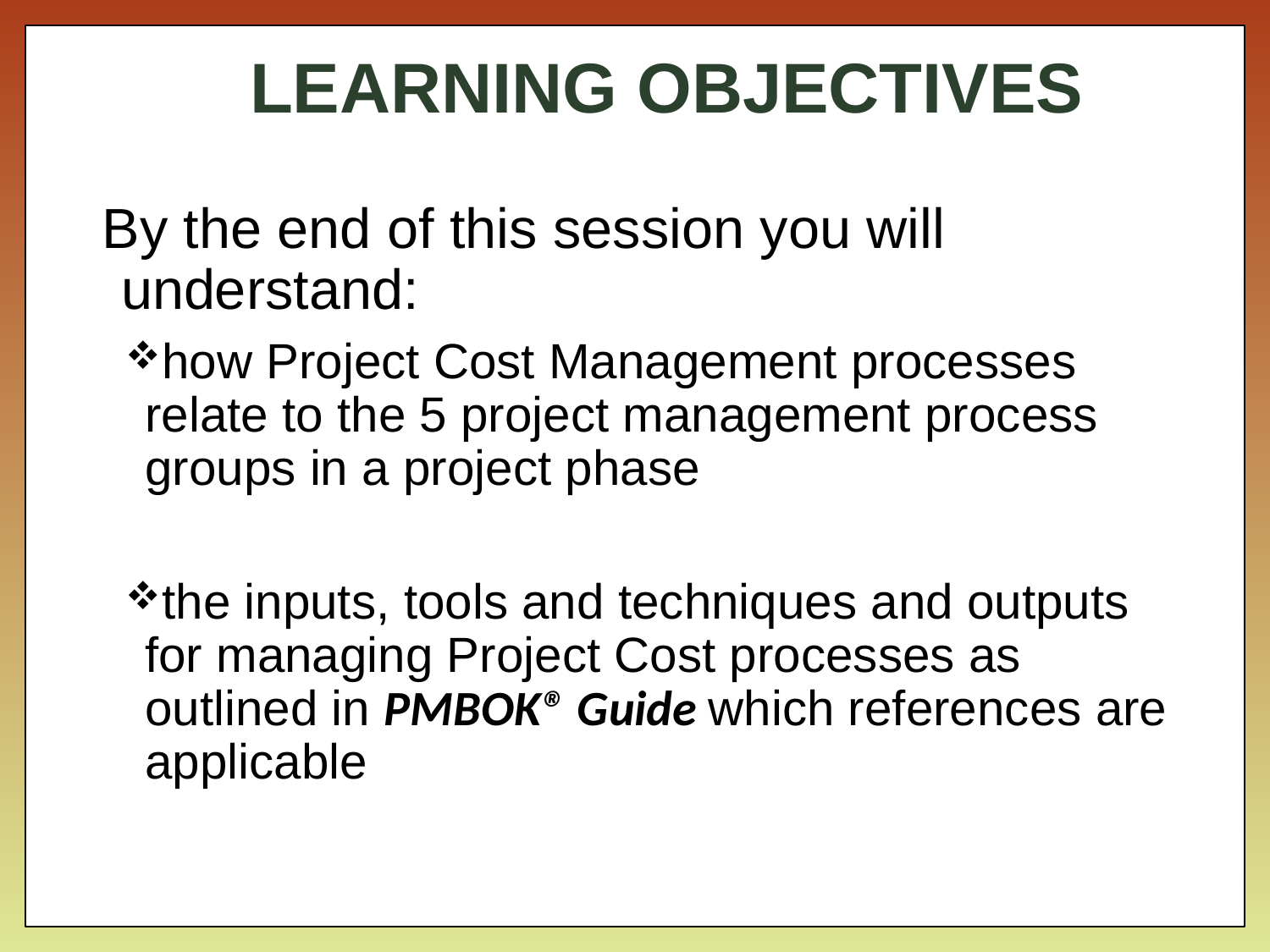

# LEARNING OBJECTIVES
By the end of this session you will understand:
how Project Cost Management processes relate to the 5 project management process groups in a project phase

the inputs, tools and techniques and outputs for managing Project Cost processes as outlined in PMBOK® Guide which references are applicable